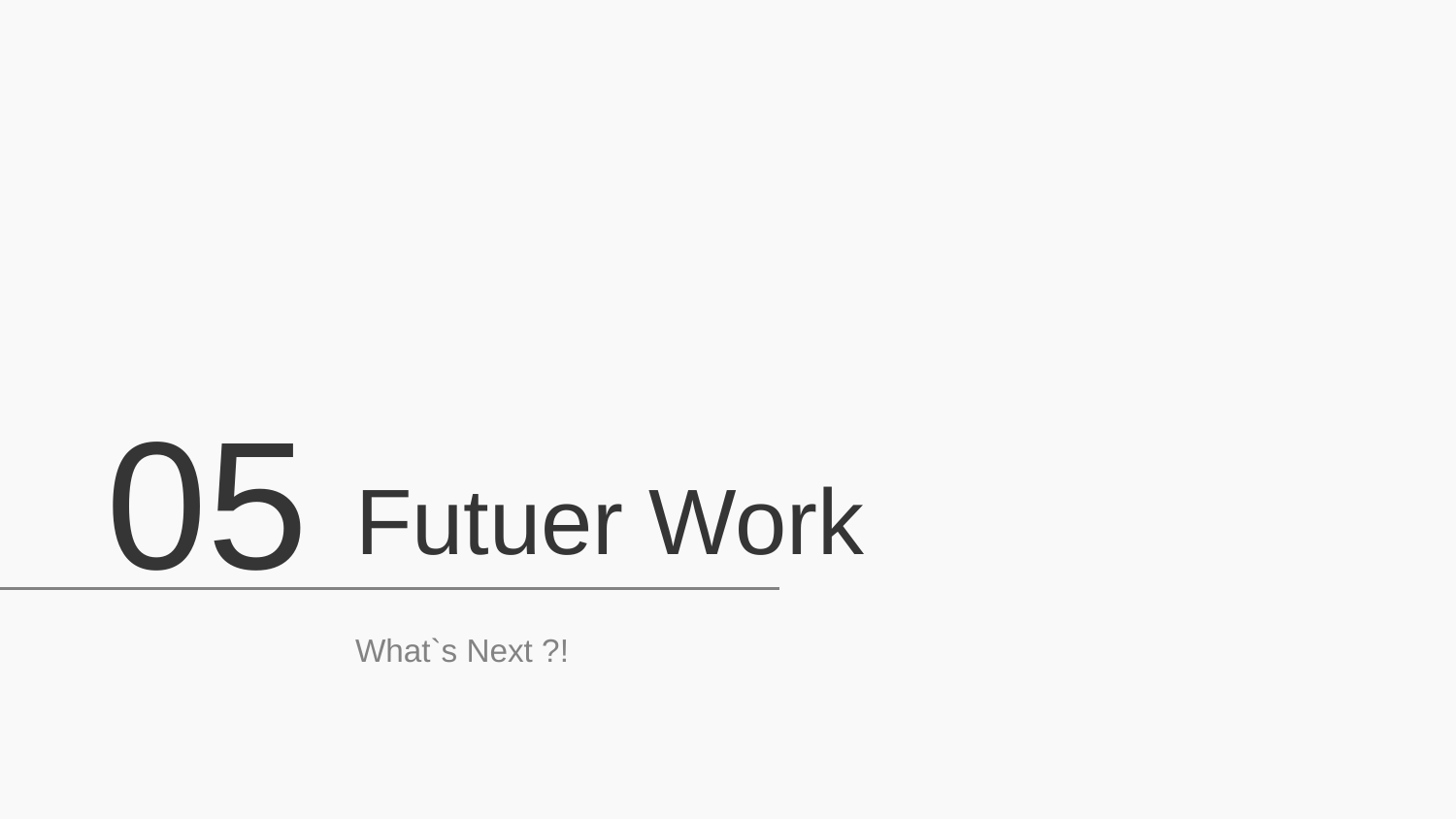

05
# Futuer Work
What`s Next ?!